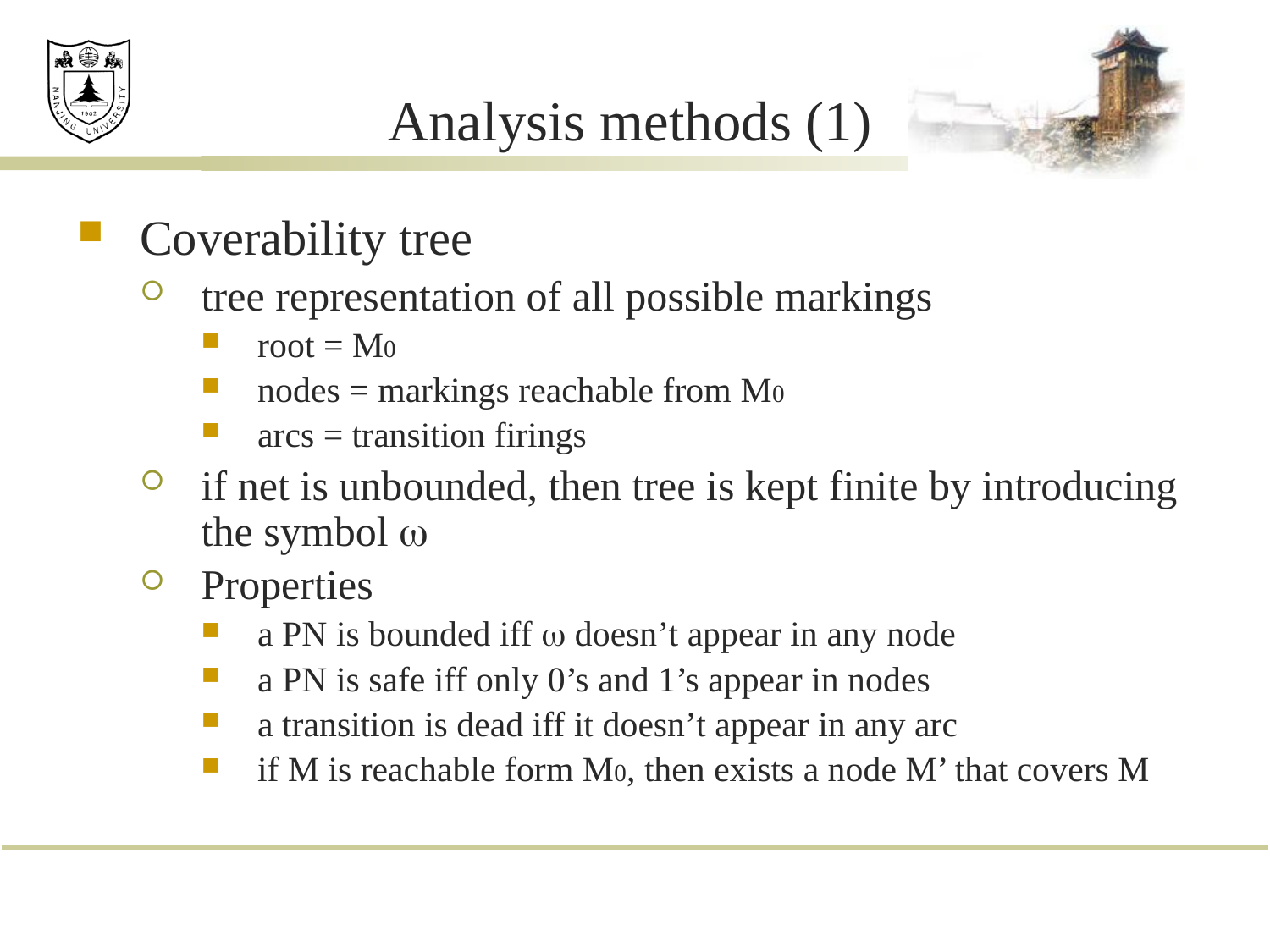

# Analysis methods (1)
Coverability tree
tree representation of all possible markings
root = M0
nodes = markings reachable from M0
arcs = transition firings
if net is unbounded, then tree is kept finite by introducing the symbol ω
Properties
a PN is bounded iff ω doesn’t appear in any node
a PN is safe iff only 0’s and 1’s appear in nodes
a transition is dead iff it doesn’t appear in any arc
if M is reachable form M0, then exists a node M’ that covers M